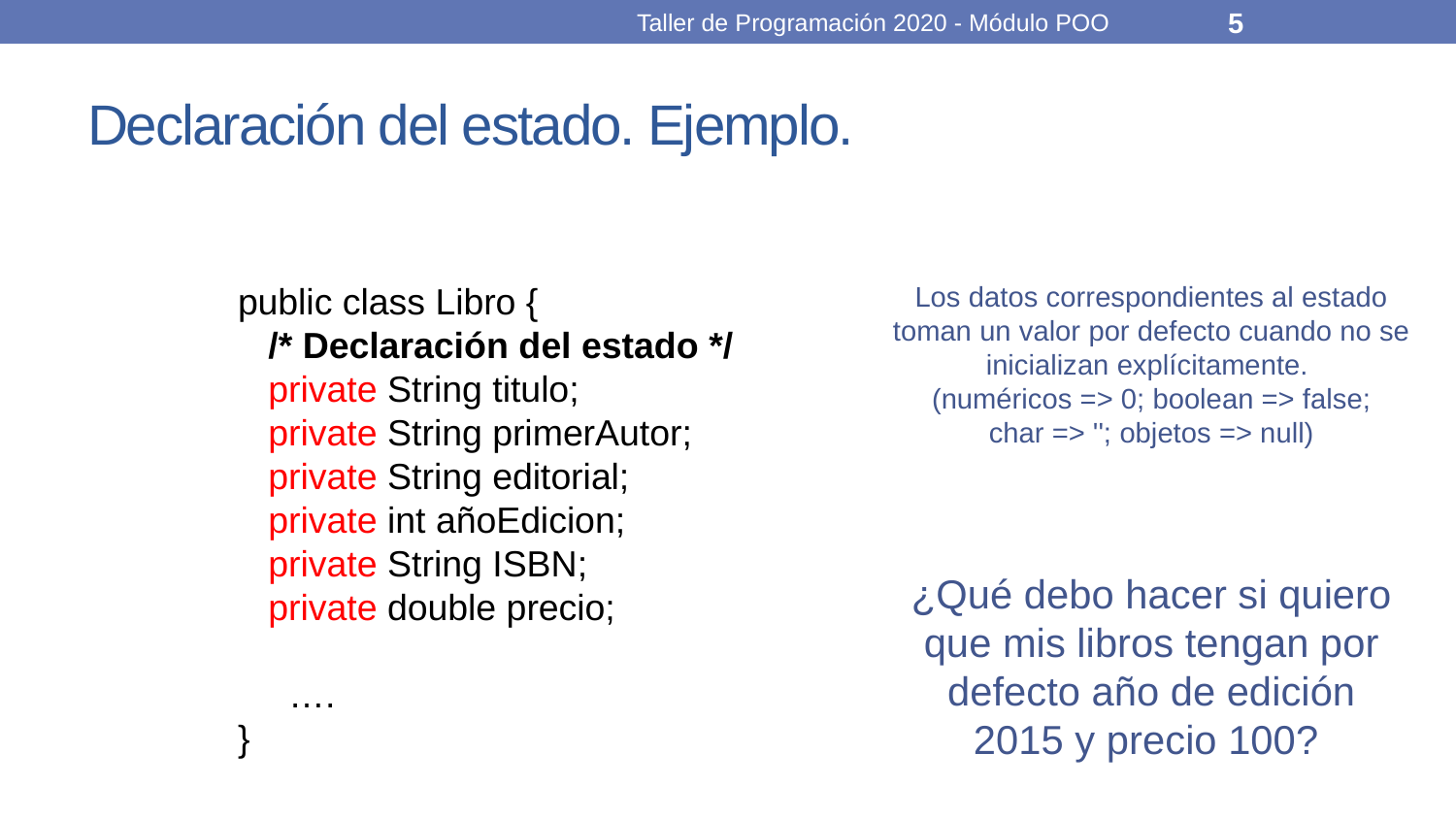

Taller de Programación 2020 - Módulo POO
5
# Declaración del estado. Ejemplo.
public class Libro {
   /* Declaración del estado */
   private String titulo;
   private String primerAutor;
   private String editorial;
   private int añoEdicion;
   private String ISBN;
   private double precio;

     ….
}
Los datos correspondientes al estado toman un valor por defecto cuando no se inicializan explícitamente.
(numéricos => 0; boolean => false;
char => ''; objetos => null)
¿Qué debo hacer si quiero que mis libros tengan por defecto año de edición 2015 y precio 100?